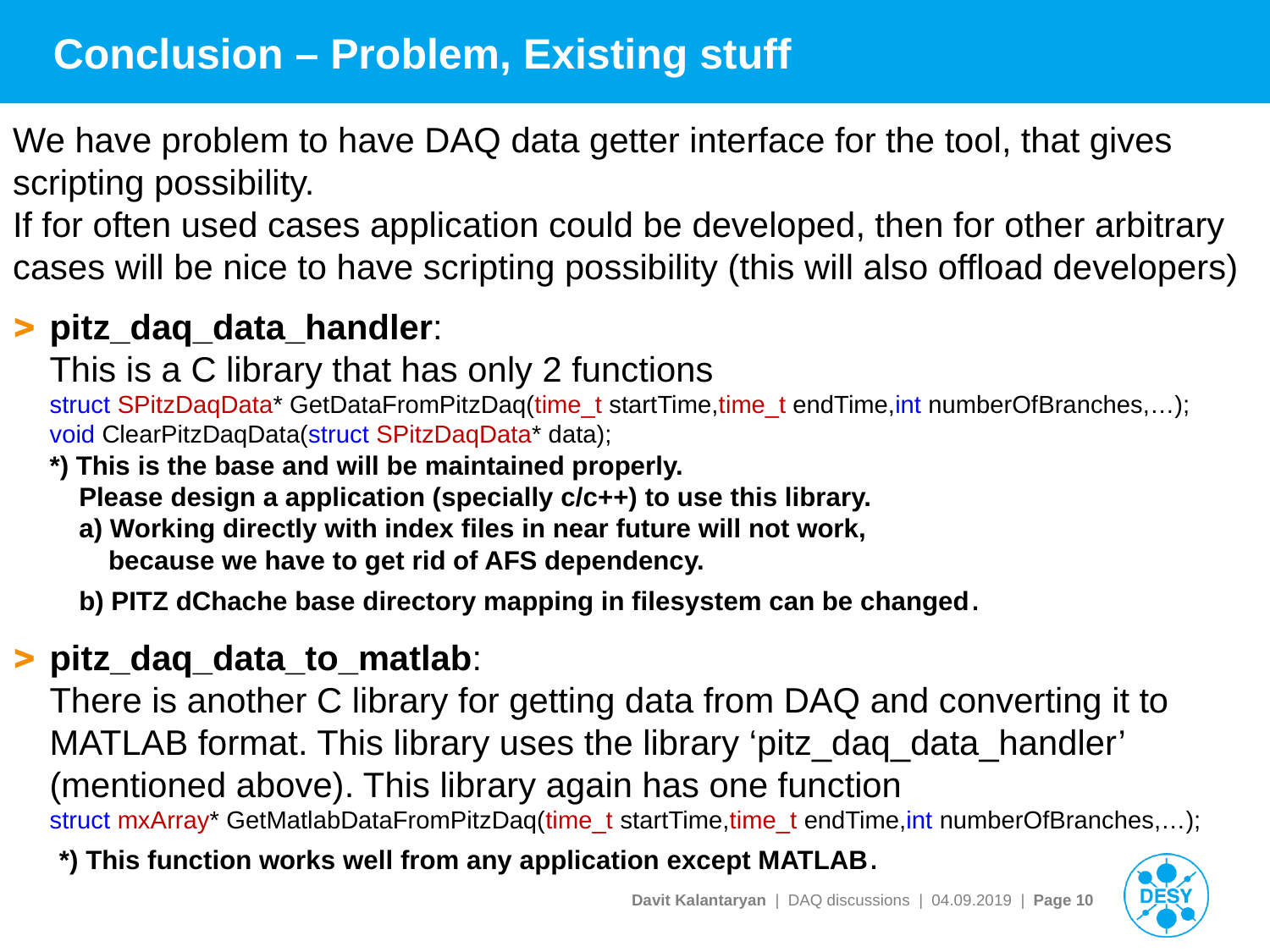

# Conclusion – Problem, Existing stuff
We have problem to have DAQ data getter interface for the tool, that gives scripting possibility.
If for often used cases application could be developed, then for other arbitrary cases will be nice to have scripting possibility (this will also offload developers)
pitz_daq_data_handler:
This is a C library that has only 2 functions
struct SPitzDaqData* GetDataFromPitzDaq(time_t startTime,time_t endTime,int numberOfBranches,…);
void ClearPitzDaqData(struct SPitzDaqData* data);
*) This is the base and will be maintained properly.
    Please design a application (specially c/c++) to use this library.
    a) Working directly with index files in near future will not work,
        because we have to get rid of AFS dependency.
    b) PITZ dChache base directory mapping in filesystem can be changed.
pitz_daq_data_to_matlab:
There is another C library for getting data from DAQ and converting it to MATLAB format. This library uses the library ‘pitz_daq_data_handler’ (mentioned above). This library again has one function
struct mxArray* GetMatlabDataFromPitzDaq(time_t startTime,time_t endTime,int numberOfBranches,…);
 *) This function works well from any application except MATLAB.